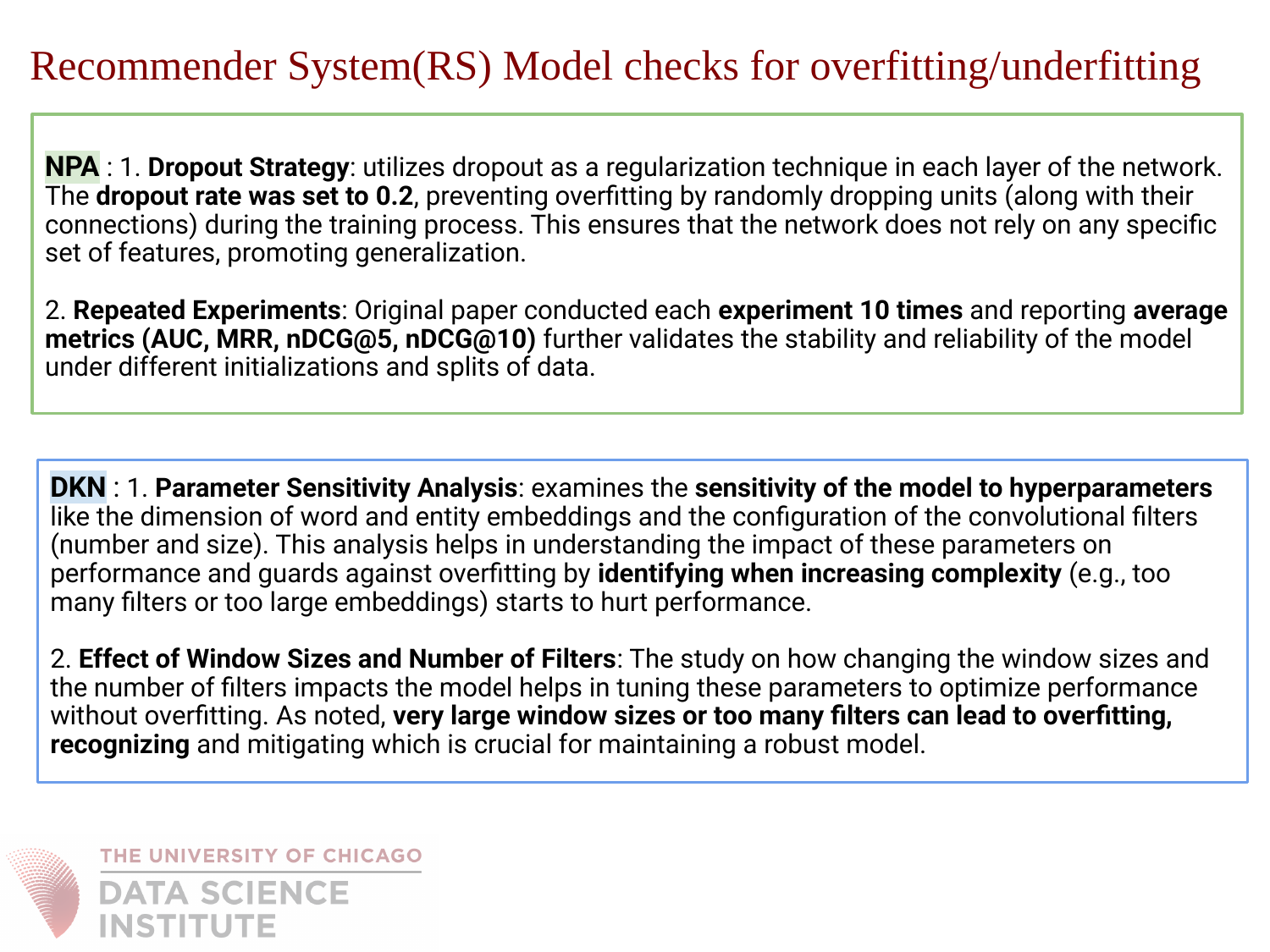

# Recommender System(RS) Model checks for overfitting/underfitting

NPA : 1. Dropout Strategy: utilizes dropout as a regularization technique in each layer of the network. The dropout rate was set to 0.2, preventing overfitting by randomly dropping units (along with their connections) during the training process. This ensures that the network does not rely on any specific set of features, promoting generalization.

2. Repeated Experiments: Original paper conducted each experiment 10 times and reporting average metrics (AUC, MRR, nDCG@5, nDCG@10) further validates the stability and reliability of the model under different initializations and splits of data.
DKN : 1. Parameter Sensitivity Analysis: examines the sensitivity of the model to hyperparameters like the dimension of word and entity embeddings and the configuration of the convolutional filters (number and size). This analysis helps in understanding the impact of these parameters on performance and guards against overfitting by identifying when increasing complexity (e.g., too many filters or too large embeddings) starts to hurt performance.

2. Effect of Window Sizes and Number of Filters: The study on how changing the window sizes and the number of filters impacts the model helps in tuning these parameters to optimize performance without overfitting. As noted, very large window sizes or too many filters can lead to overfitting, recognizing and mitigating which is crucial for maintaining a robust model.